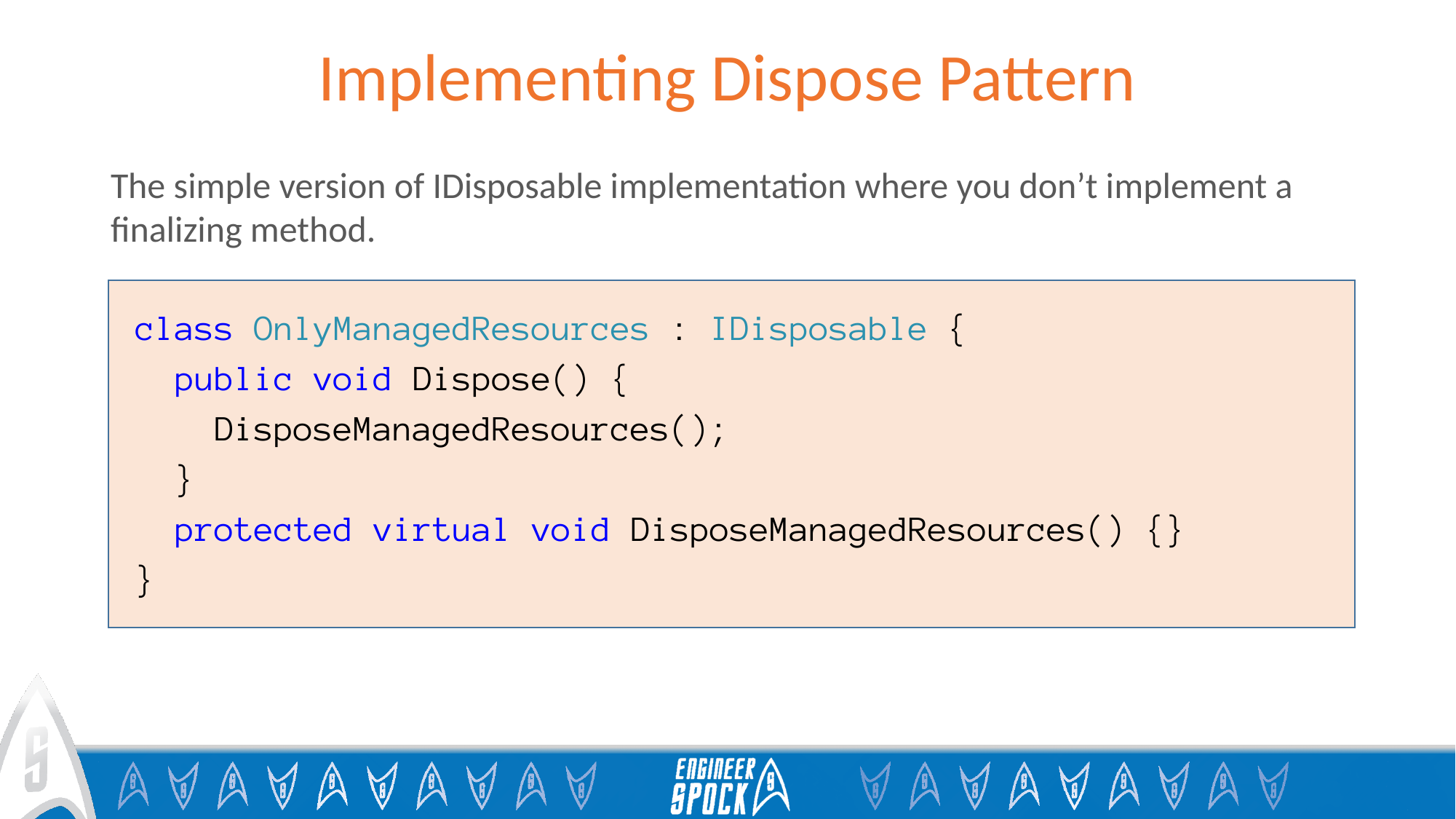

# Implementing Dispose Pattern
The simple version of IDisposable implementation where you don’t implement a finalizing method.

class OnlyManagedResources : IDisposable {
  public void Dispose() {   
    DisposeManagedResources();
  }
  protected virtual void DisposeManagedResources() {}
}